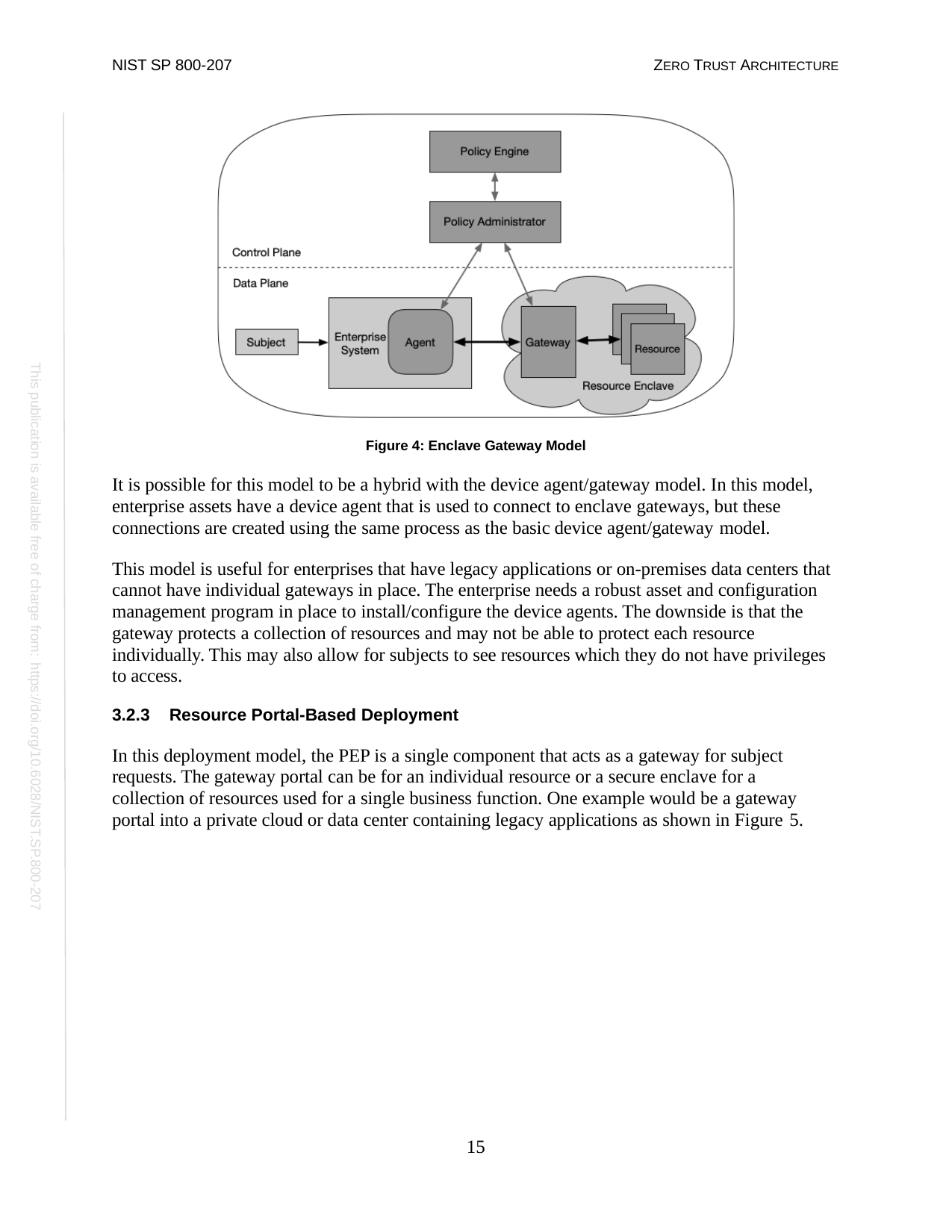

NIST SP 800-207
ZERO TRUST ARCHITECTURE

This publication is available free of charge from: https://doi.org/10.6028/NIST.SP.800-207
Figure 4: Enclave Gateway Model

It is possible for this model to be a hybrid with the device agent/gateway model. In this model,  enterprise assets have a device agent that is used to connect to enclave gateways, but these  connections are created using the same process as the basic device agent/gateway model.

This model is useful for enterprises that have legacy applications or on-premises data centers that  cannot have individual gateways in place. The enterprise needs a robust asset and configuration  management program in place to install/configure the device agents. The downside is that the  gateway protects a collection of resources and may not be able to protect each resource  individually. This may also allow for subjects to see resources which they do not have privileges  to access.
3.2.3	Resource Portal-Based Deployment

In this deployment model, the PEP is a single component that acts as a gateway for subject  requests. The gateway portal can be for an individual resource or a secure enclave for a  collection of resources used for a single business function. One example would be a gateway  portal into a private cloud or data center containing legacy applications as shown in Figure 5.
15